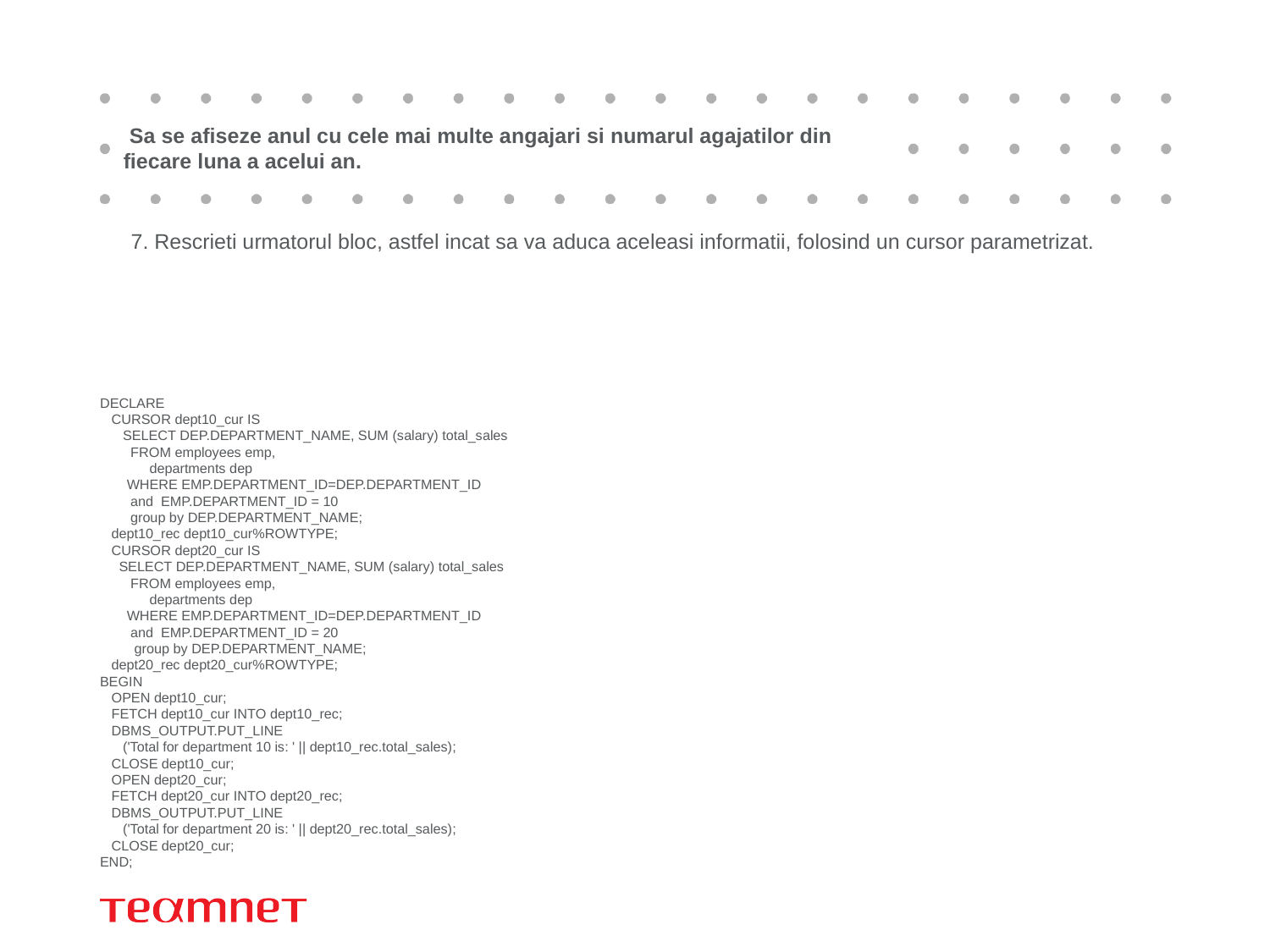

# Sa se afiseze anul cu cele mai multe angajari si numarul agajatilor din fiecare luna a acelui an.
7. Rescrieti urmatorul bloc, astfel incat sa va aduca aceleasi informatii, folosind un cursor parametrizat.

DECLARE
   CURSOR dept10_cur IS
      SELECT DEP.DEPARTMENT_NAME, SUM (salary) total_sales
        FROM employees emp,
             departments dep
       WHERE EMP.DEPARTMENT_ID=DEP.DEPARTMENT_ID
        and  EMP.DEPARTMENT_ID = 10
        group by DEP.DEPARTMENT_NAME;
   dept10_rec dept10_cur%ROWTYPE;
   CURSOR dept20_cur IS
     SELECT DEP.DEPARTMENT_NAME, SUM (salary) total_sales
        FROM employees emp,
             departments dep
       WHERE EMP.DEPARTMENT_ID=DEP.DEPARTMENT_ID
        and  EMP.DEPARTMENT_ID = 20
         group by DEP.DEPARTMENT_NAME;
   dept20_rec dept20_cur%ROWTYPE;
BEGIN
   OPEN dept10_cur;
   FETCH dept10_cur INTO dept10_rec;
   DBMS_OUTPUT.PUT_LINE
      ('Total for department 10 is: ' || dept10_rec.total_sales);
   CLOSE dept10_cur;
   OPEN dept20_cur;
   FETCH dept20_cur INTO dept20_rec;
   DBMS_OUTPUT.PUT_LINE
      ('Total for department 20 is: ' || dept20_rec.total_sales);
   CLOSE dept20_cur;
END;